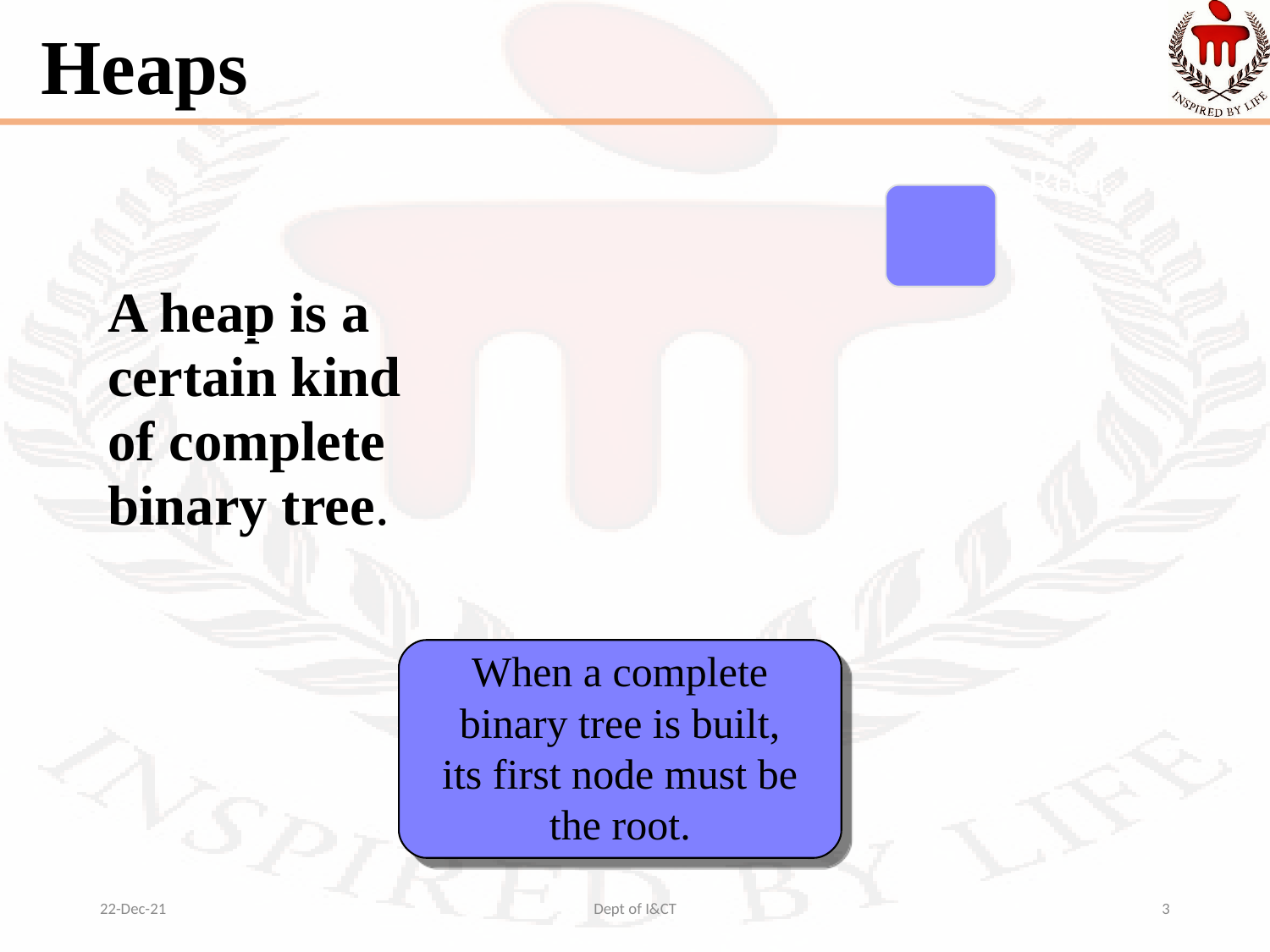

Heaps
Root

A heap is a certain kind of complete binary tree.

When a complete
binary tree is built,
its first node must be
the root.
22-Dec-21
Dept of I&CT
3